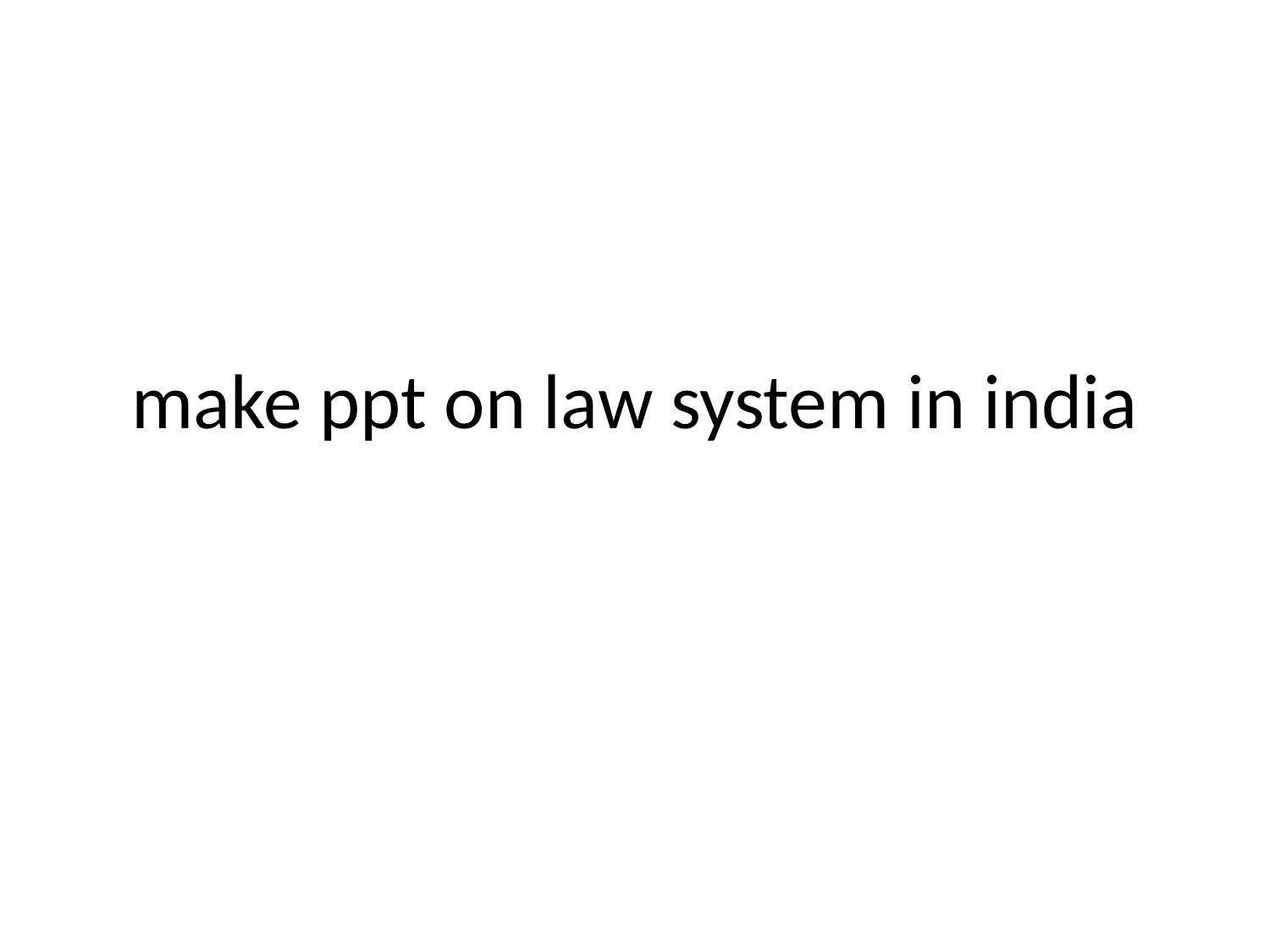

# make ppt on law system in india